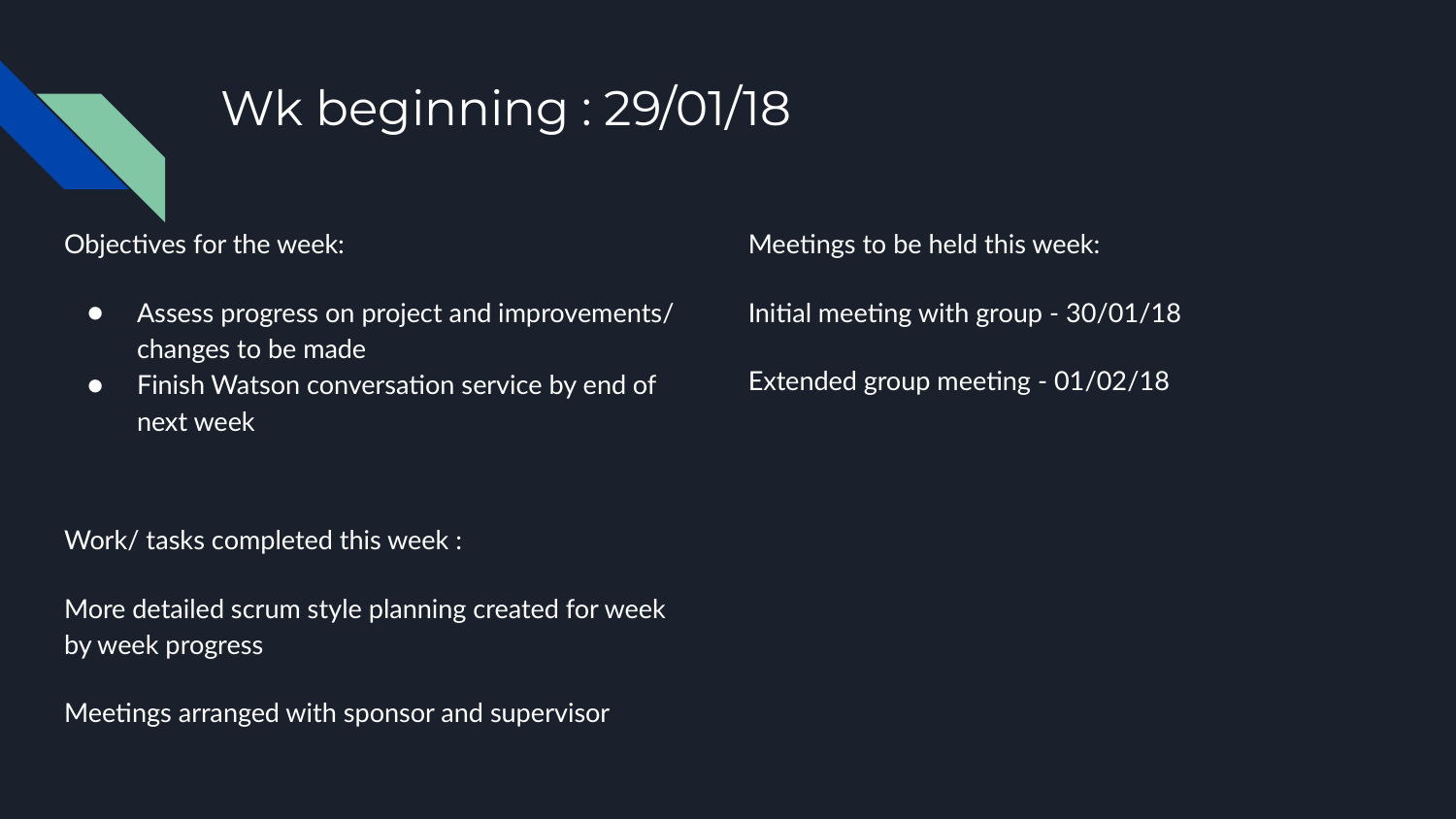

# Wk beginning : 29/01/18
Objectives for the week:
Assess progress on project and improvements/ changes to be made
Finish Watson conversation service by end of next week

Meetings to be held this week:
Initial meeting with group - 30/01/18
Extended group meeting - 01/02/18
Work/ tasks completed this week :
More detailed scrum style planning created for week by week progress
Meetings arranged with sponsor and supervisor